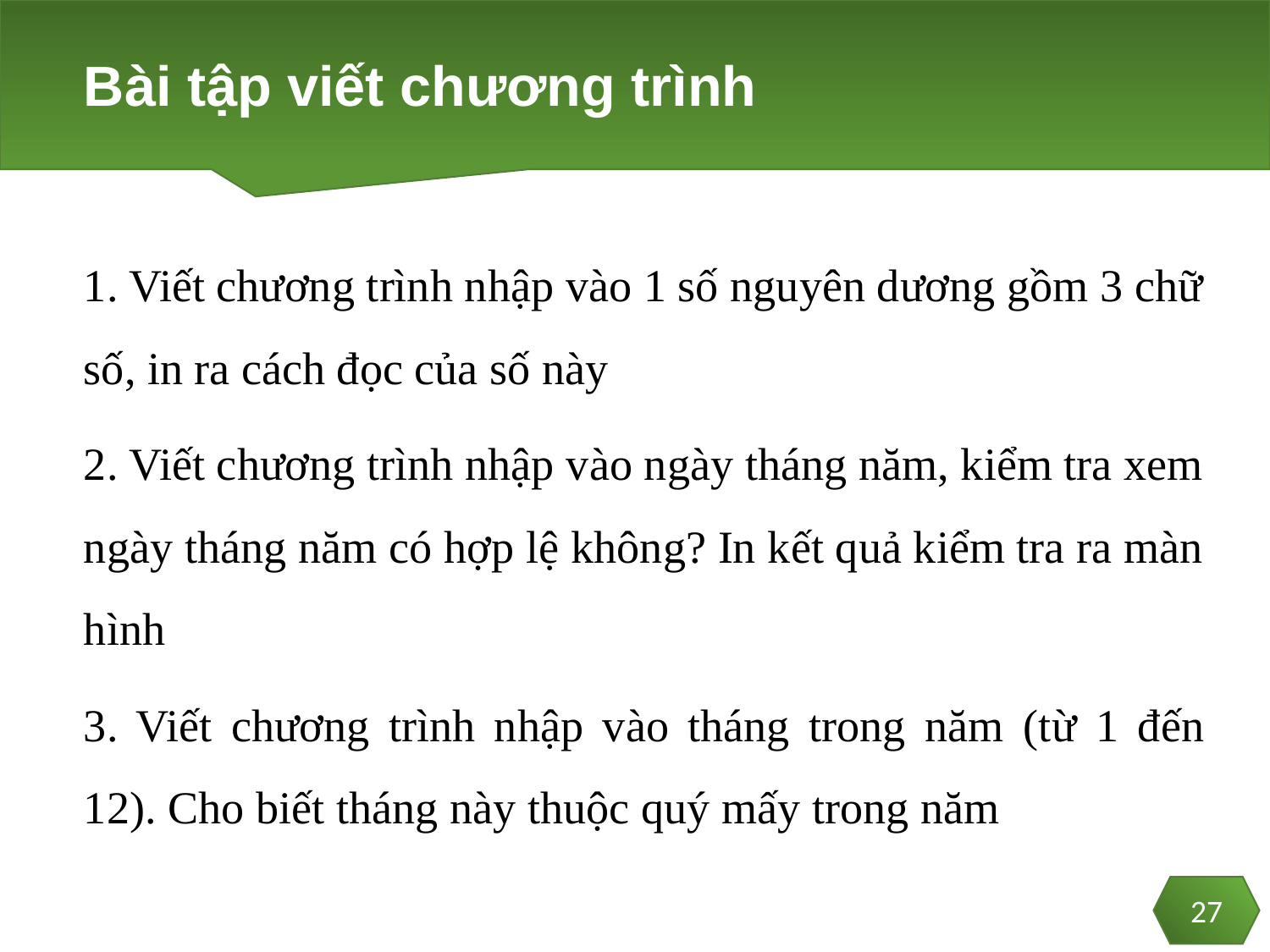

# Bài tập viết chương trình
1. Viết chương trình nhập vào 1 số nguyên dương gồm 3 chữ số, in ra cách đọc của số này
2. Viết chương trình nhập vào ngày tháng năm, kiểm tra xem ngày tháng năm có hợp lệ không? In kết quả kiểm tra ra màn hình
3. Viết chương trình nhập vào tháng trong năm (từ 1 đến 12). Cho biết tháng này thuộc quý mấy trong năm